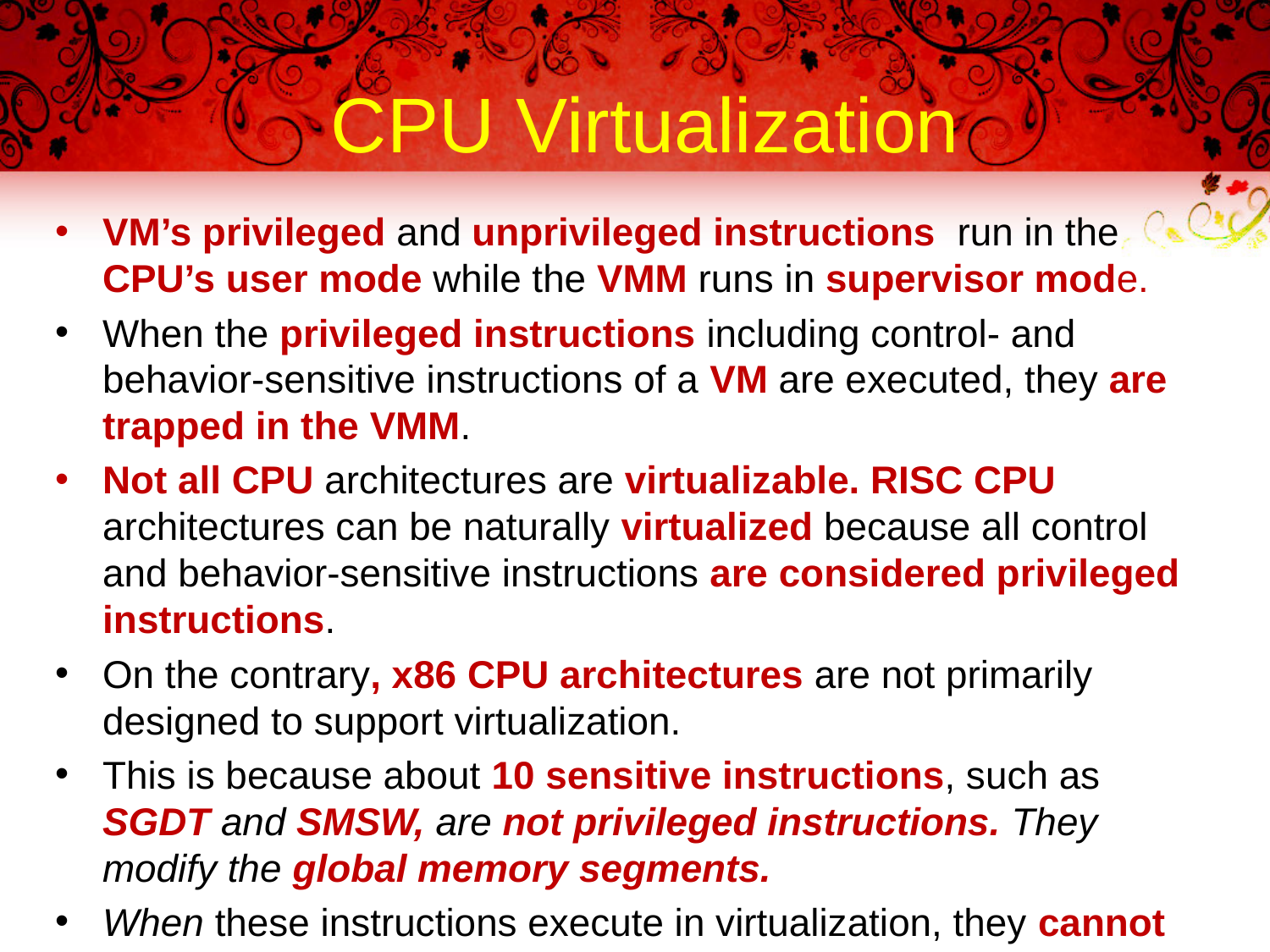

# CPU Virtualization
VM’s privileged and unprivileged instructions  run in the CPU’s user mode while the VMM runs in supervisor mode.
When the privileged instructions including control- and behavior-sensitive instructions of a VM are executed, they are trapped in the VMM.
Not all CPU architectures are virtualizable. RISC CPU architectures can be naturally virtualized because all control and behavior-sensitive instructions are considered privileged instructions.
On the contrary, x86 CPU architectures are not primarily designed to support virtualization.
This is because about 10 sensitive instructions, such as SGDT and SMSW, are not privileged instructions. They modify the global memory segments.
When these instructions execute in virtualization, they cannot be trapped in the VMM.
Binary Translation need to be implemented. (Full Virtualization)